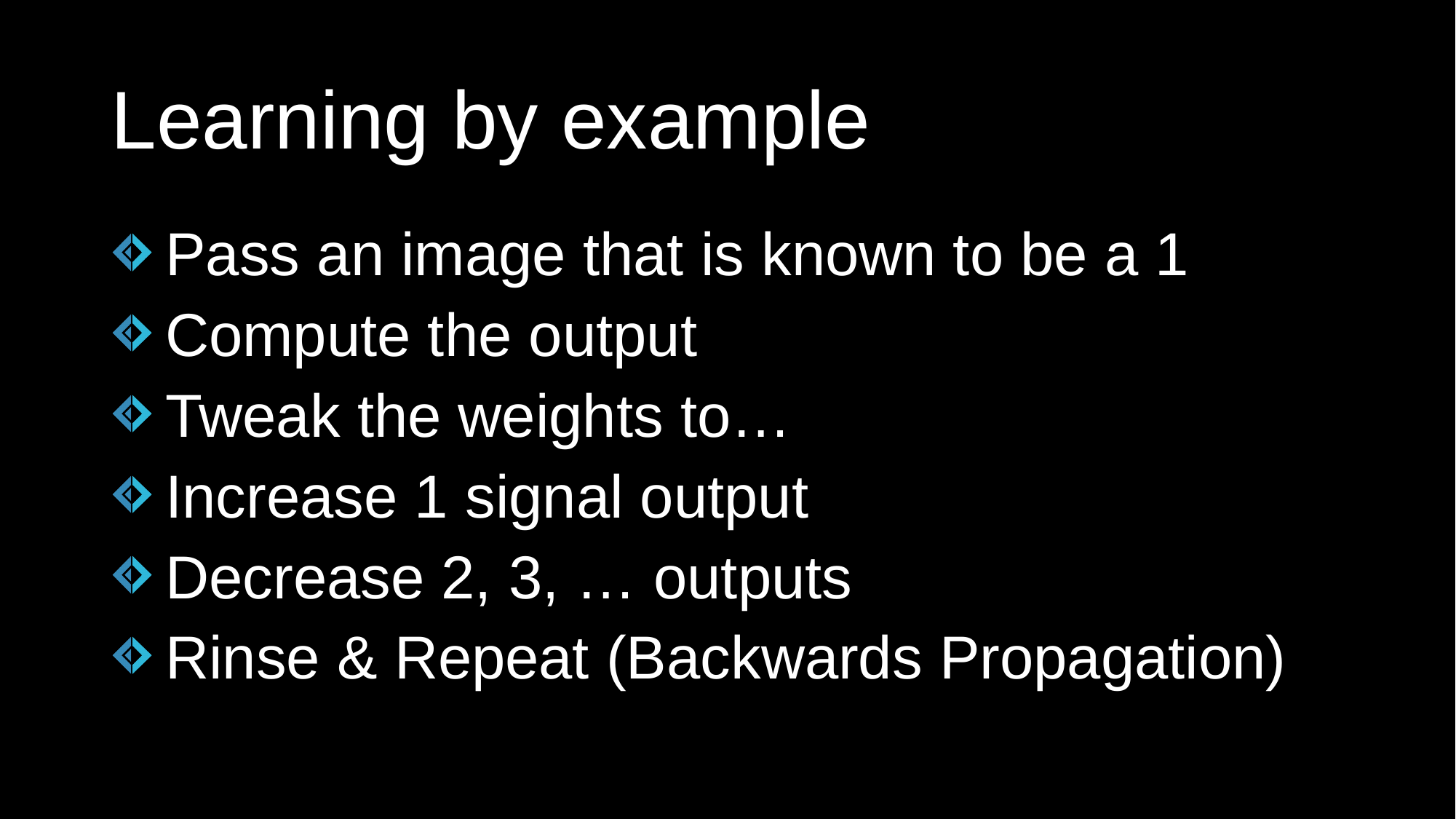

# Learning by example
Pass an image that is known to be a 1
Compute the output
Tweak the weights to…
Increase 1 signal output
Decrease 2, 3, … outputs
Rinse & Repeat (Backwards Propagation)